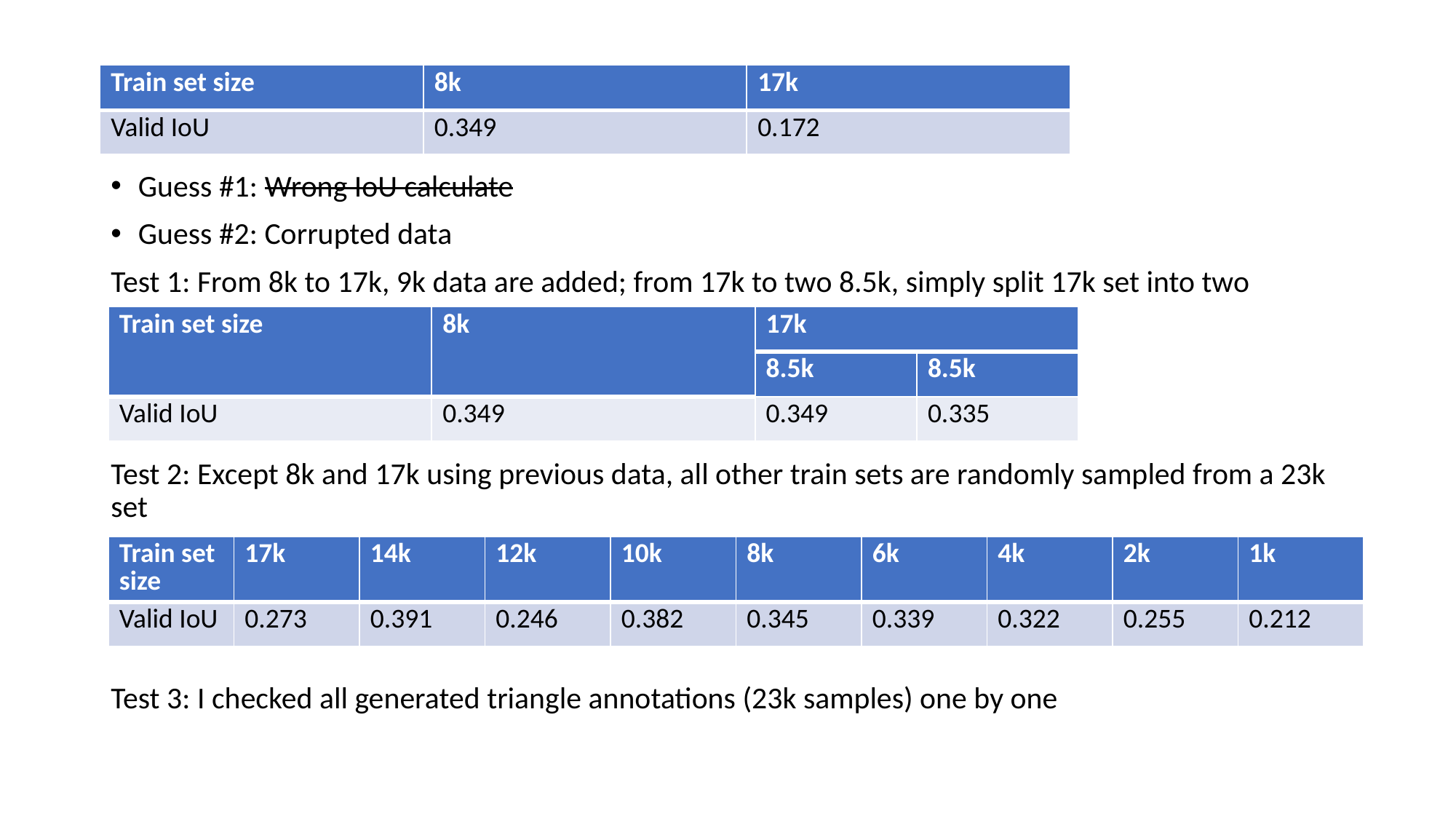

Guess #1: Wrong IoU calculate
Guess #2: Corrupted data
Test 1: From 8k to 17k, 9k data are added; from 17k to two 8.5k, simply split 17k set into two

Test 2: Except 8k and 17k using previous data, all other train sets are randomly sampled from a 23k set

Test 3: I checked all generated triangle annotations (23k samples) one by one
| Train set size | 8k | 17k |
| --- | --- | --- |
| Valid IoU | 0.349 | 0.172 |
| Train set size | 8k | 17k |  |
| --- | --- | --- | --- |
|  |  | 8.5k | 8.5k |
| Valid IoU | 0.349 | 0.349 | 0.335 |
| Train set size | 17k | 14k | 12k | 10k | 8k | 6k | 4k | 2k | 1k |
| --- | --- | --- | --- | --- | --- | --- | --- | --- | --- |
| Valid IoU | 0.273 | 0.391 | 0.246 | 0.382 | 0.345 | 0.339 | 0.322 | 0.255 | 0.212 |